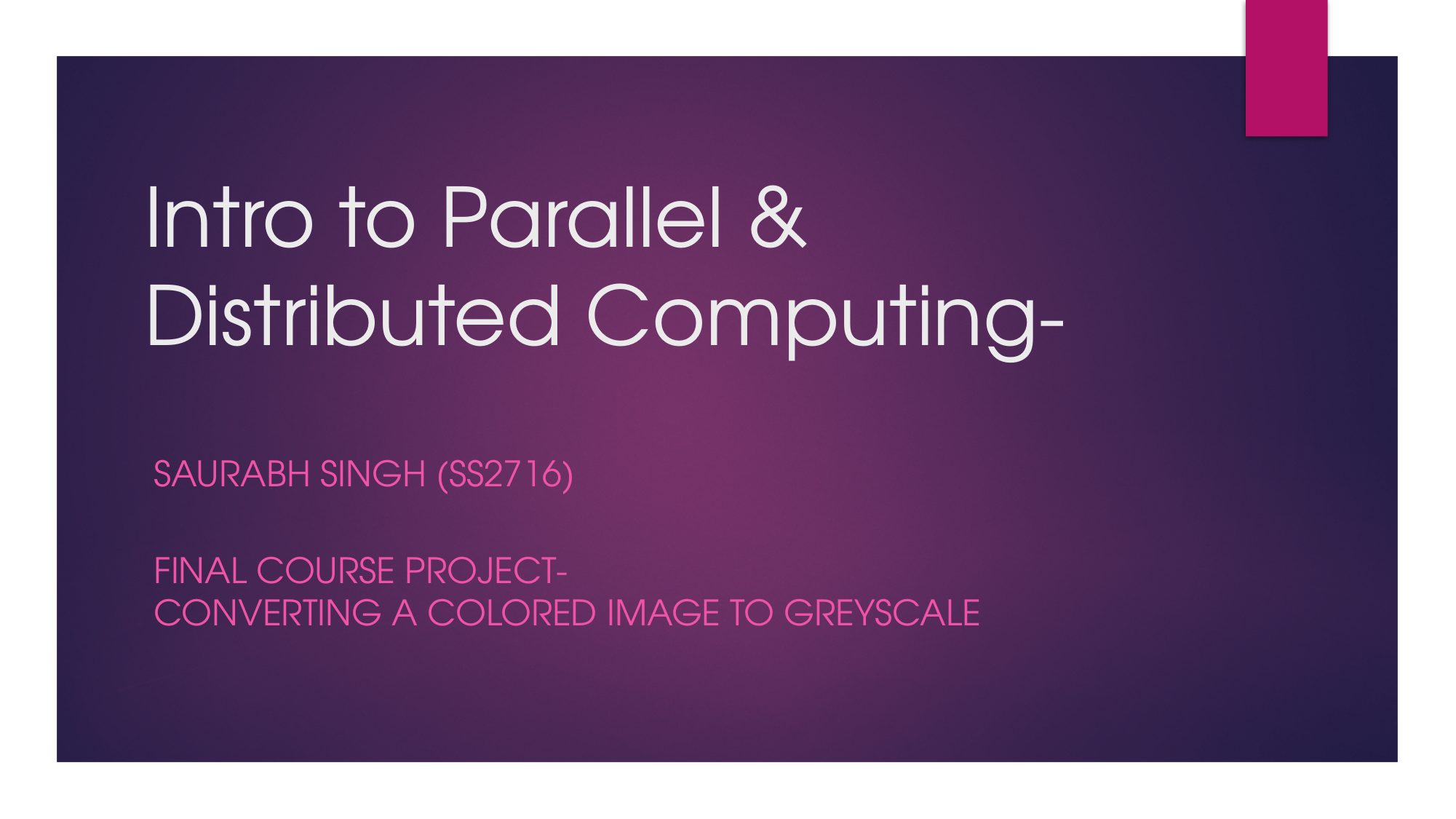

# Intro to Parallel & Distributed Computing-
Saurabh Singh (ss2716)
Final Course Project-
Converting a Colored Image to Greyscale